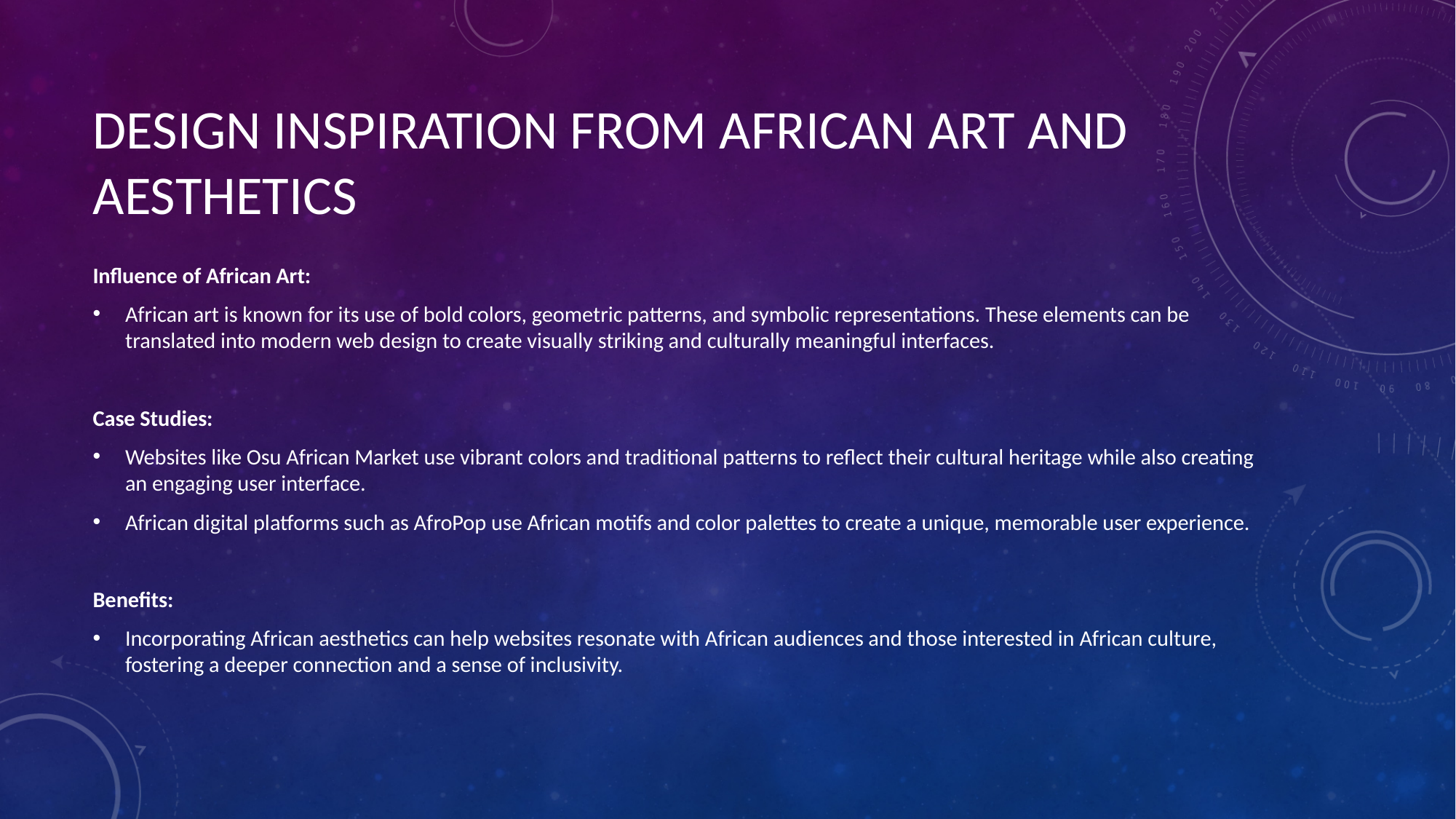

# Design Inspiration from African Art and Aesthetics
Influence of African Art:
African art is known for its use of bold colors, geometric patterns, and symbolic representations. These elements can be translated into modern web design to create visually striking and culturally meaningful interfaces.

Case Studies:
Websites like Osu African Market use vibrant colors and traditional patterns to reflect their cultural heritage while also creating an engaging user interface.
African digital platforms such as AfroPop use African motifs and color palettes to create a unique, memorable user experience.

Benefits:
Incorporating African aesthetics can help websites resonate with African audiences and those interested in African culture, fostering a deeper connection and a sense of inclusivity.